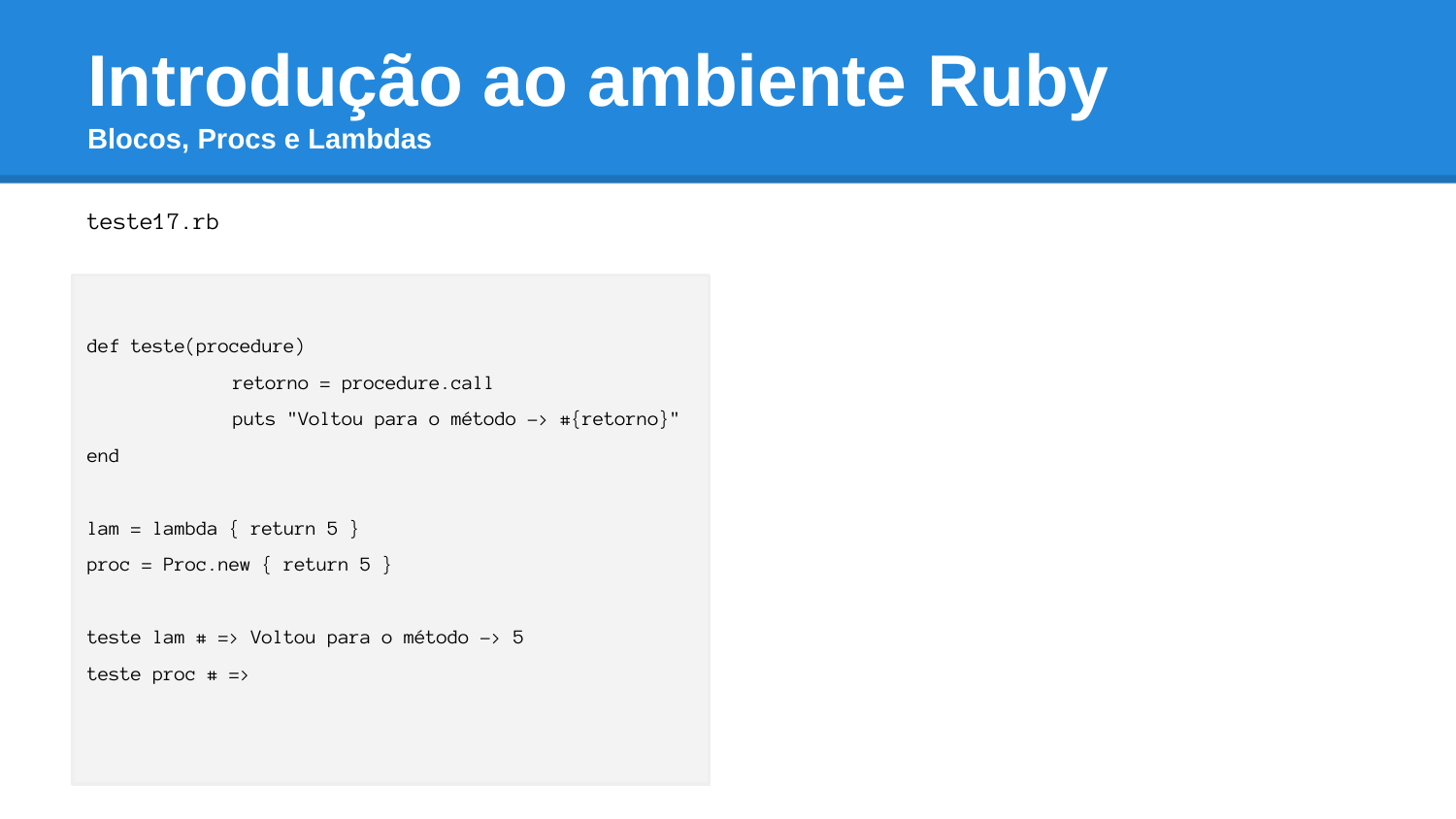

# Introdução ao ambiente Ruby Blocos, Procs e Lambdas
teste17.rb
def teste(procedure)
	retorno = procedure.call
	puts "Voltou para o método -> #{retorno}"
end

lam = lambda { return 5 }
proc = Proc.new { return 5 }

teste lam # => Voltou para o método -> 5
teste proc # =>